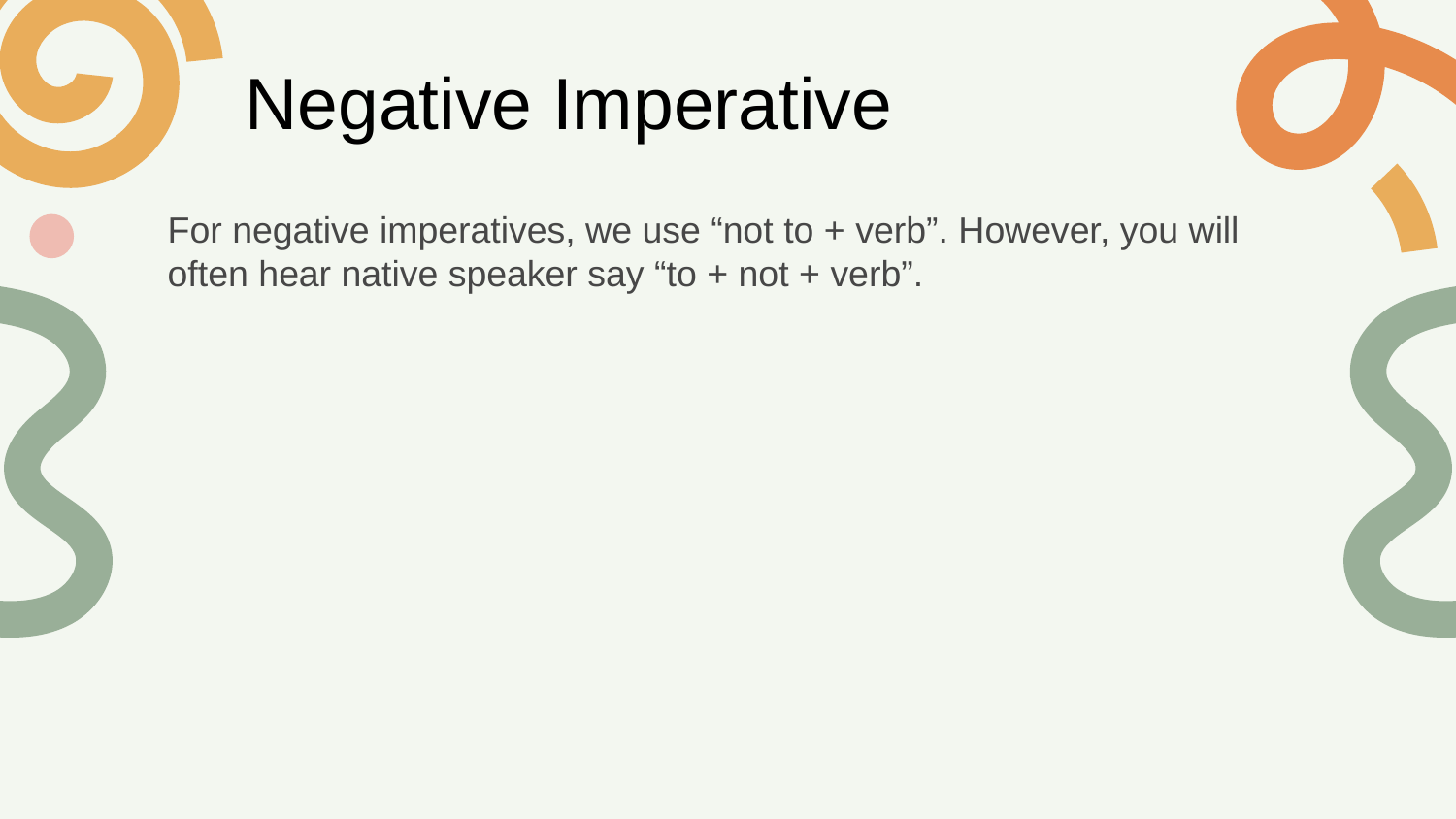

# Negative Imperative
	For negative imperatives, we use “not to + verb”. However, you will often hear native speaker say “to + not + verb”.